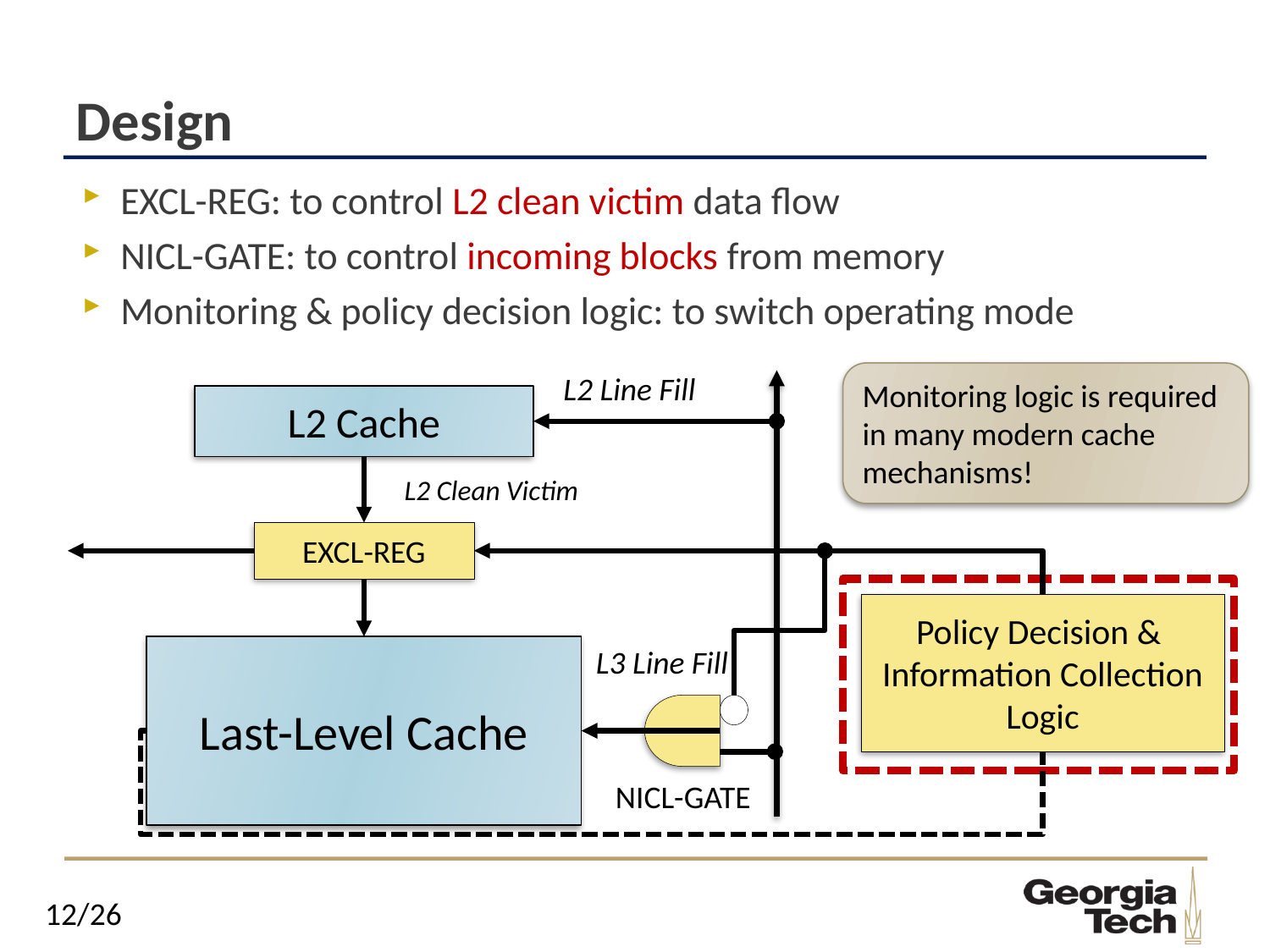

# Design
EXCL-REG: to control L2 clean victim data flow
NICL-GATE: to control incoming blocks from memory
Monitoring & policy decision logic: to switch operating mode
L2 Line Fill
Monitoring logic is required in many modern cache mechanisms!
L2 Cache

L2 Clean Victim
EXCL-REG

Policy Decision &  Information Collection
Logic
L3 Line Fill
Last-Level Cache

NICL-GATE